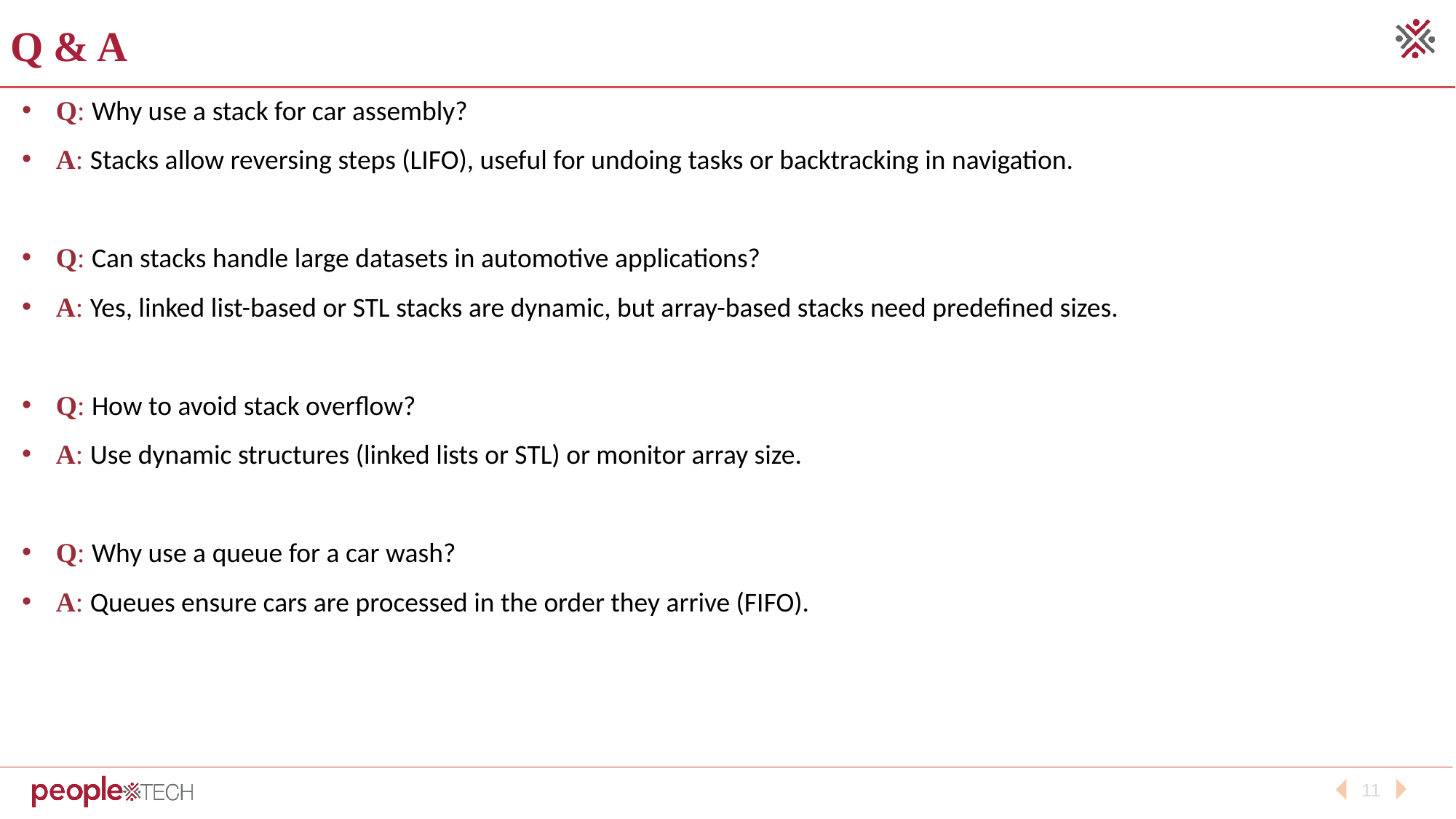

Q & A

Q: Why use a stack for car assembly?
A: Stacks allow reversing steps (LIFO), useful for undoing tasks or backtracking in navigation.

Q: Can stacks handle large datasets in automotive applications?
A: Yes, linked list-based or STL stacks are dynamic, but array-based stacks need predefined sizes.

Q: How to avoid stack overflow?
A: Use dynamic structures (linked lists or STL) or monitor array size.

Q: Why use a queue for a car wash?
A: Queues ensure cars are processed in the order they arrive (FIFO).